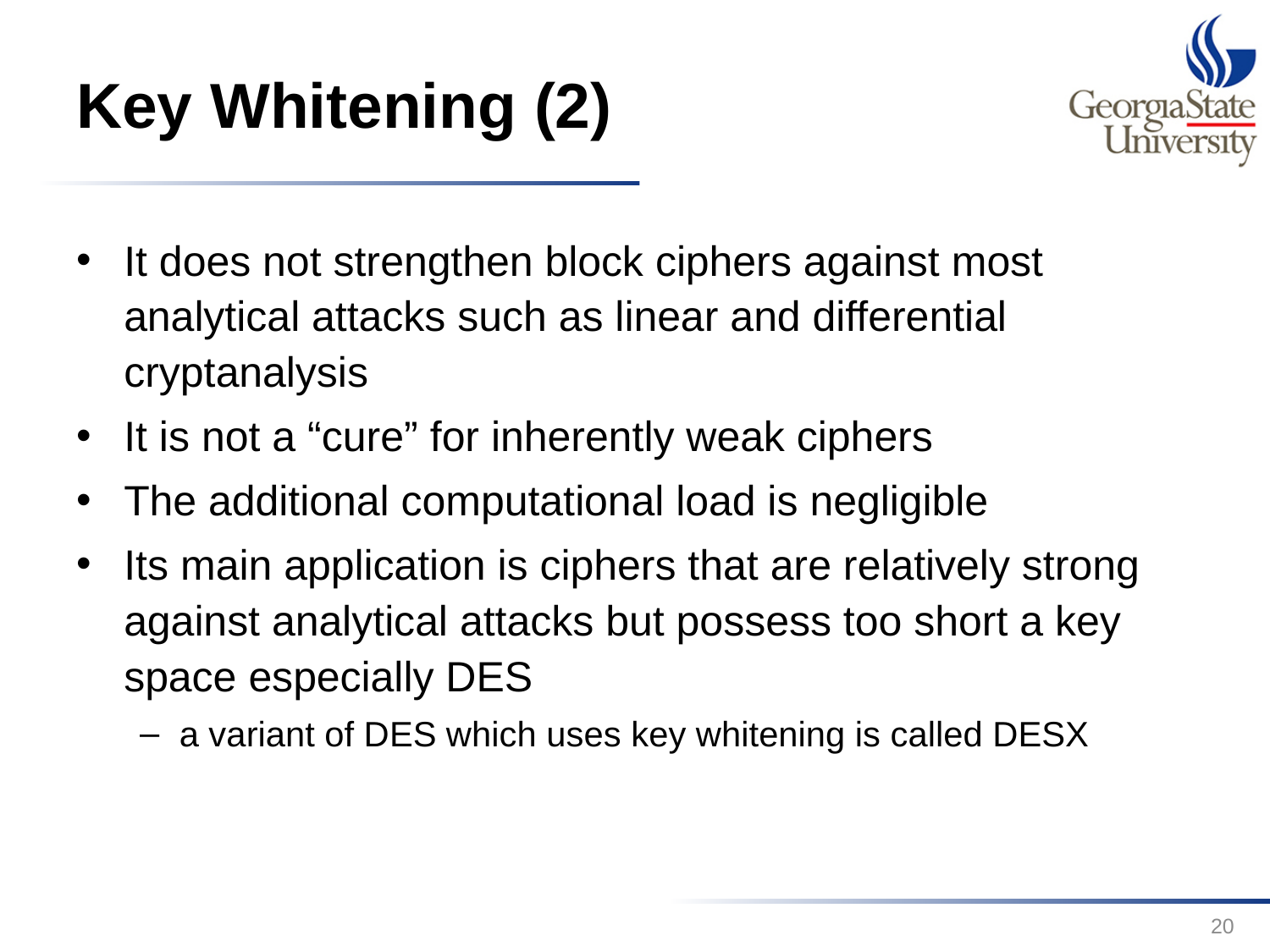

# Key Whitening (2)
It does not strengthen block ciphers against most analytical attacks such as linear and differential cryptanalysis
It is not a “cure” for inherently weak ciphers
The additional computational load is negligible
Its main application is ciphers that are relatively strong against analytical attacks but possess too short a key space especially DES
a variant of DES which uses key whitening is called DESX
20